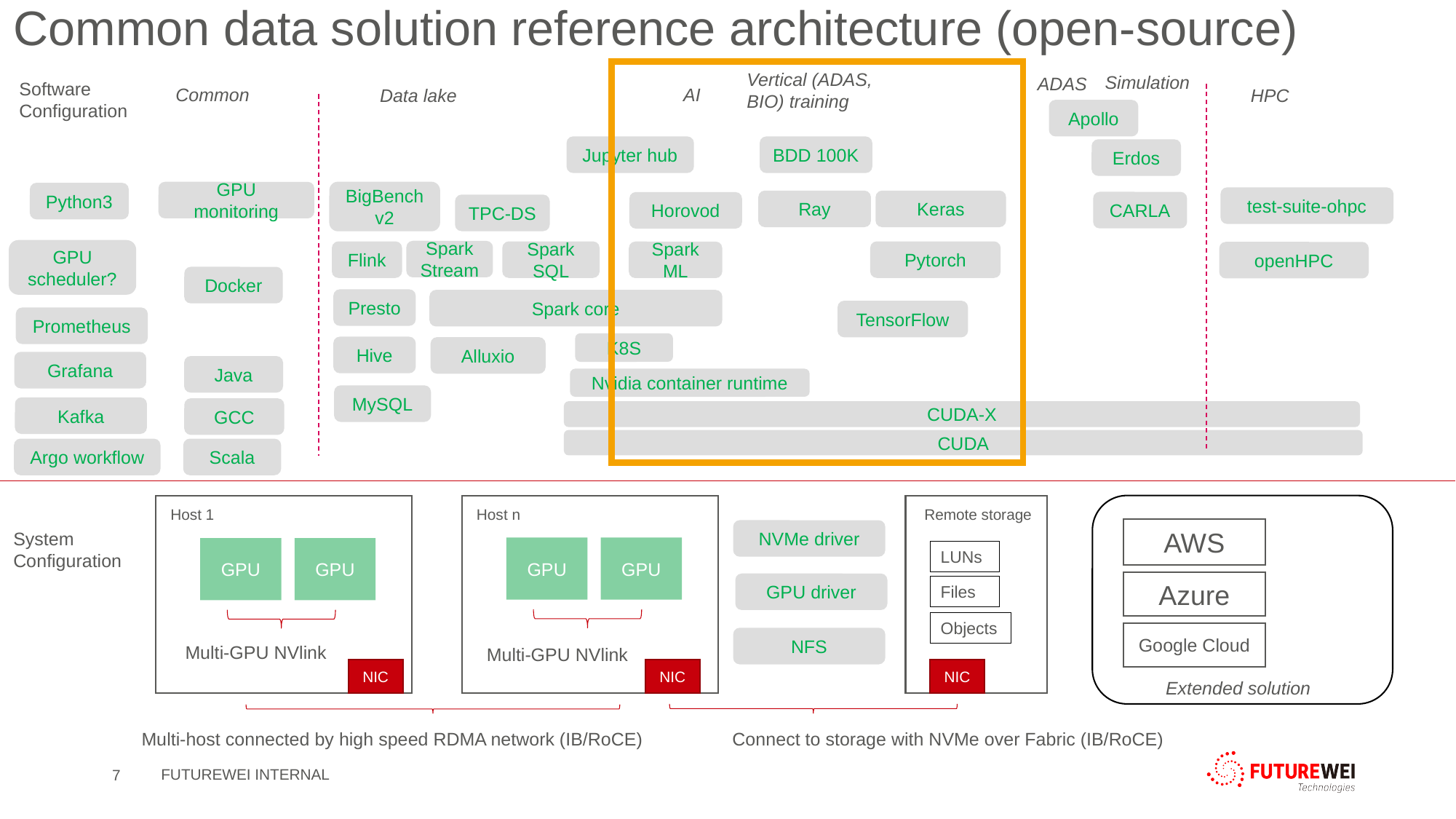

# Common data solution reference architecture (open-source)

Vertical (ADAS, BIO) training
Simulation
ADAS
Software
Configuration
Common
AI
Data lake
HPC
Apollo
Jupyter hub
BDD 100K
Erdos
BigBench v2
GPU monitoring
Python3
test-suite-ohpc
Ray
Keras
CARLA
Horovod
TPC-DS
GPU scheduler?
Spark Stream
Flink
Spark SQL
Pytorch
Spark ML
openHPC
Docker
Presto
Spark core
TensorFlow
Prometheus
K8S
Hive
Alluxio
Grafana
Java
Nvidia container runtime
MySQL
Kafka
GCC
CUDA-X
CUDA
Argo workflow
Scala

Host n
Remote storage
Host 1
AWS
NVMe driver

System
Configuration
GPU
GPU
GPU
GPU
LUNs

Azure
GPU driver
Files
Objects
Google Cloud
NFS
Multi-GPU NVlink
Multi-GPU NVlink
NIC
NIC
NIC
Extended solution
Multi-host connected by high speed RDMA network (IB/RoCE)
Connect to storage with NVMe over Fabric (IB/RoCE)
7
FUTUREWEI INTERNAL